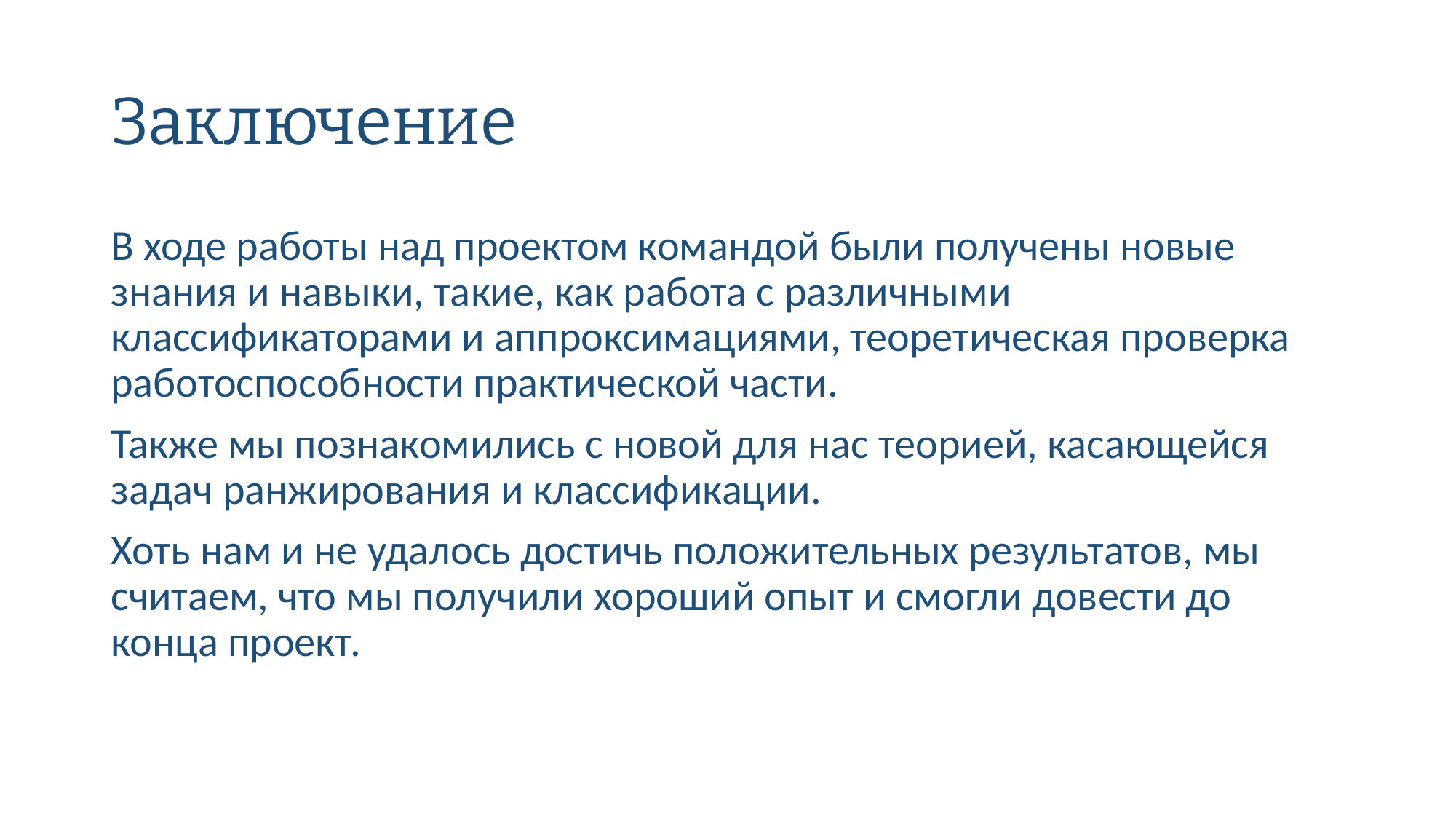

# Заключение
В ходе работы над проектом командой были получены новые знания и навыки, такие, как работа с различными классификаторами и аппроксимациями, теоретическая проверка работоспособности практической части.
Также мы познакомились с новой для нас теорией, касающейся задач ранжирования и классификации.
Хоть нам и не удалось достичь положительных результатов, мы считаем, что мы получили хороший опыт и смогли довести до конца проект.